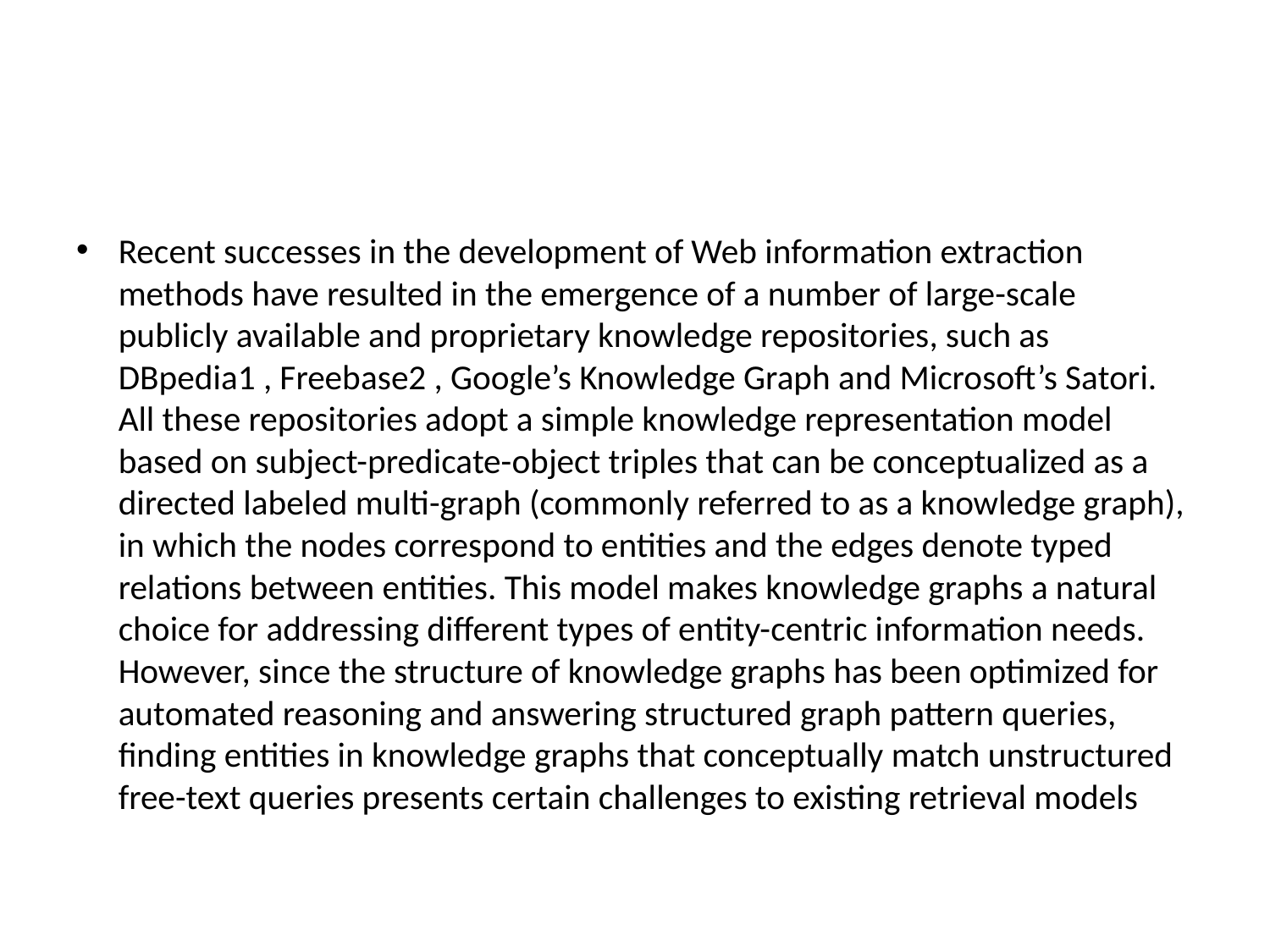

#
Recent successes in the development of Web information extraction methods have resulted in the emergence of a number of large-scale publicly available and proprietary knowledge repositories, such as DBpedia1 , Freebase2 , Google’s Knowledge Graph and Microsoft’s Satori. All these repositories adopt a simple knowledge representation model based on subject-predicate-object triples that can be conceptualized as a directed labeled multi-graph (commonly referred to as a knowledge graph), in which the nodes correspond to entities and the edges denote typed relations between entities. This model makes knowledge graphs a natural choice for addressing different types of entity-centric information needs. However, since the structure of knowledge graphs has been optimized for automated reasoning and answering structured graph pattern queries, finding entities in knowledge graphs that conceptually match unstructured free-text queries presents certain challenges to existing retrieval models